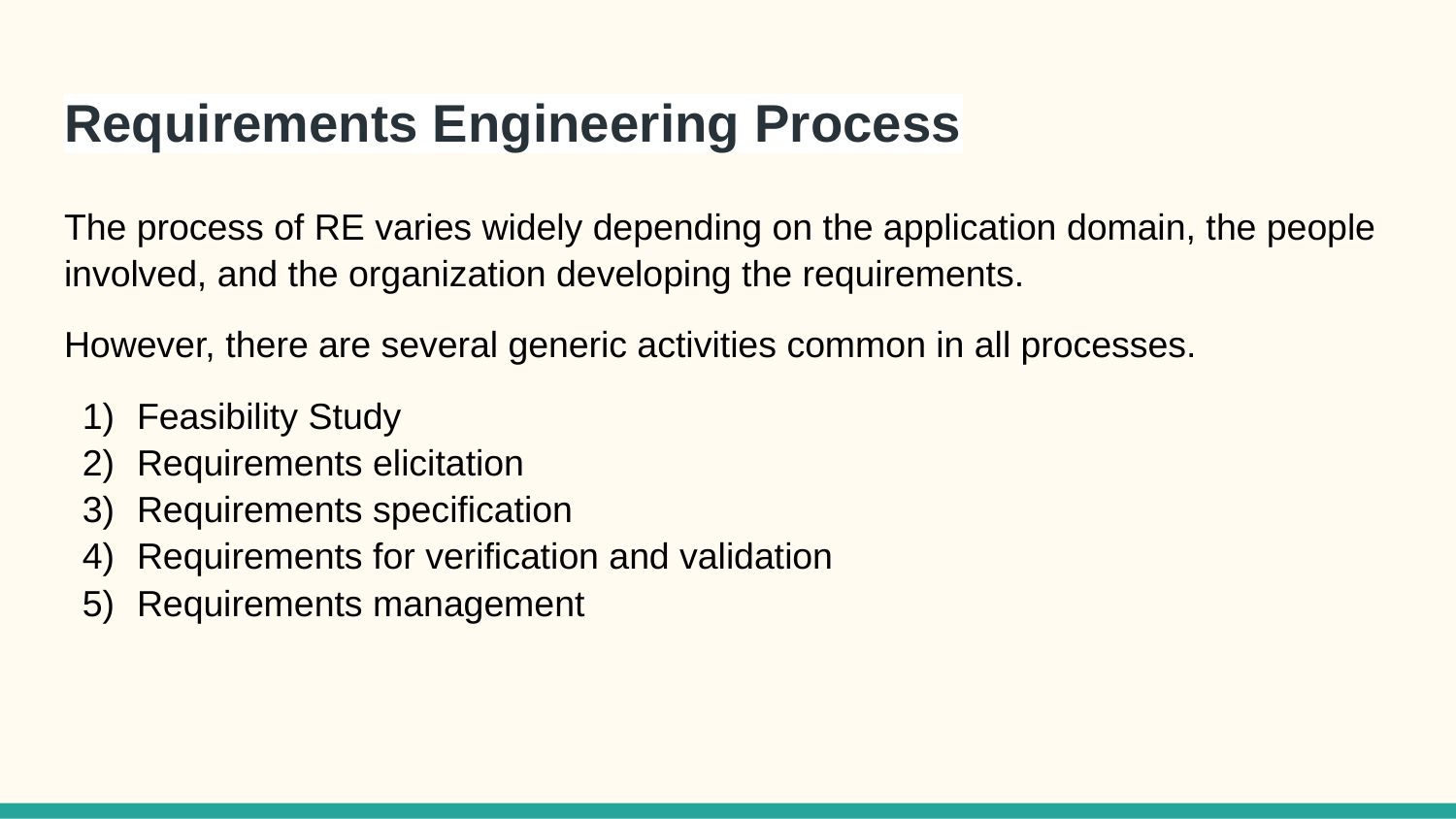

# Requirements Engineering Process

The process of RE varies widely depending on the application domain, the people involved, and the organization developing the requirements.
However, there are several generic activities common in all processes.
Feasibility Study
Requirements elicitation
Requirements specification
Requirements for verification and validation
Requirements management